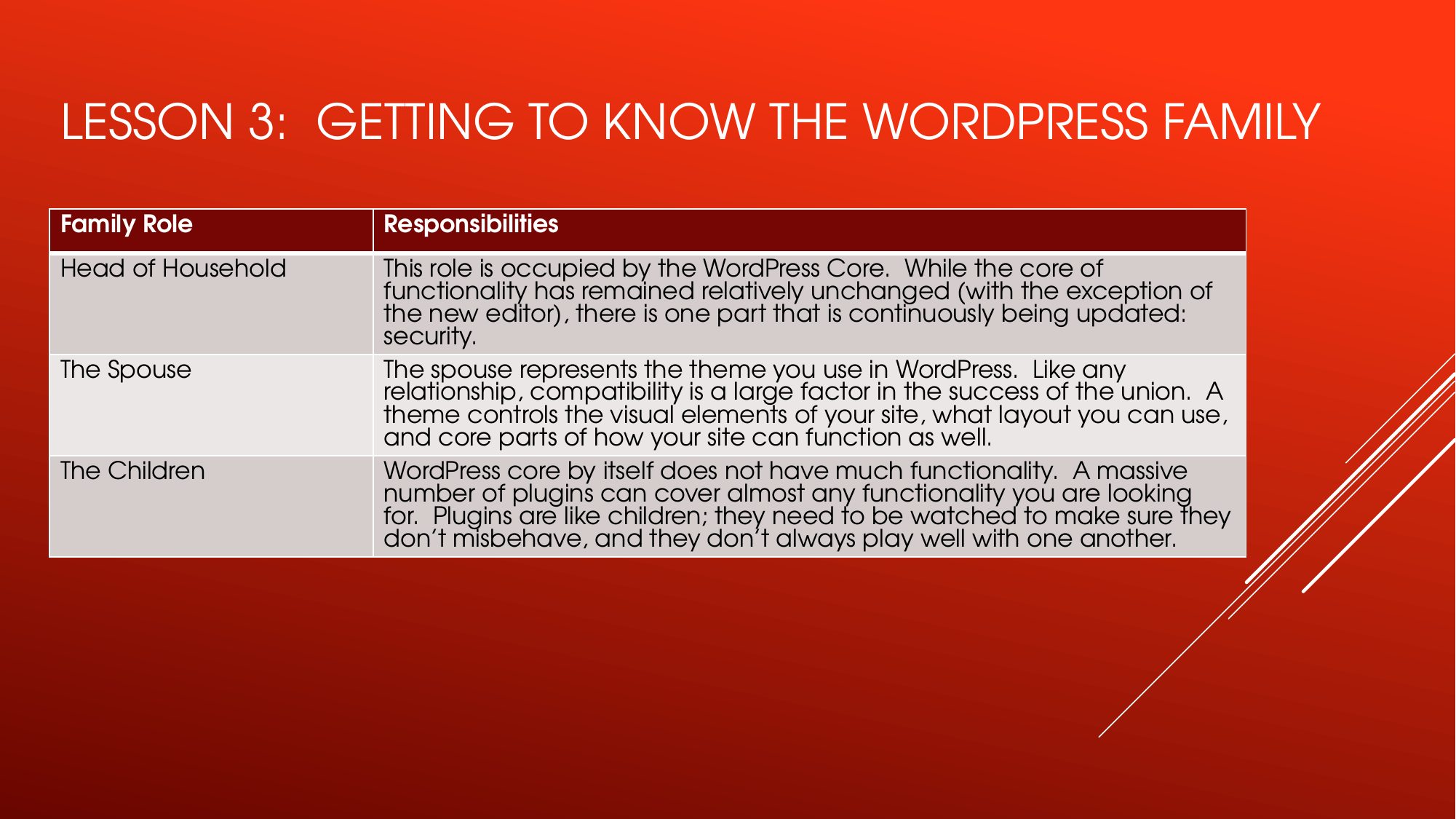

# lesson 3:  getting to know the wordpress family
| Family Role | Responsibilities |
| --- | --- |
| Head of Household | This role is occupied by the WordPress Core. While the core of functionality has remained relatively unchanged (with the exception of the new editor), there is one part that is continuously being updated: security. |
| The Spouse | The spouse represents the theme you use in WordPress. Like any relationship, compatibility is a large factor in the success of the union. A theme controls the visual elements of your site, what layout you can use, and core parts of how your site can function as well. |
| The Children | WordPress core by itself does not have much functionality. A massive number of plugins can cover almost any functionality you are looking for. Plugins are like children; they need to be watched to make sure they don’t misbehave, and they don’t always play well with one another. |